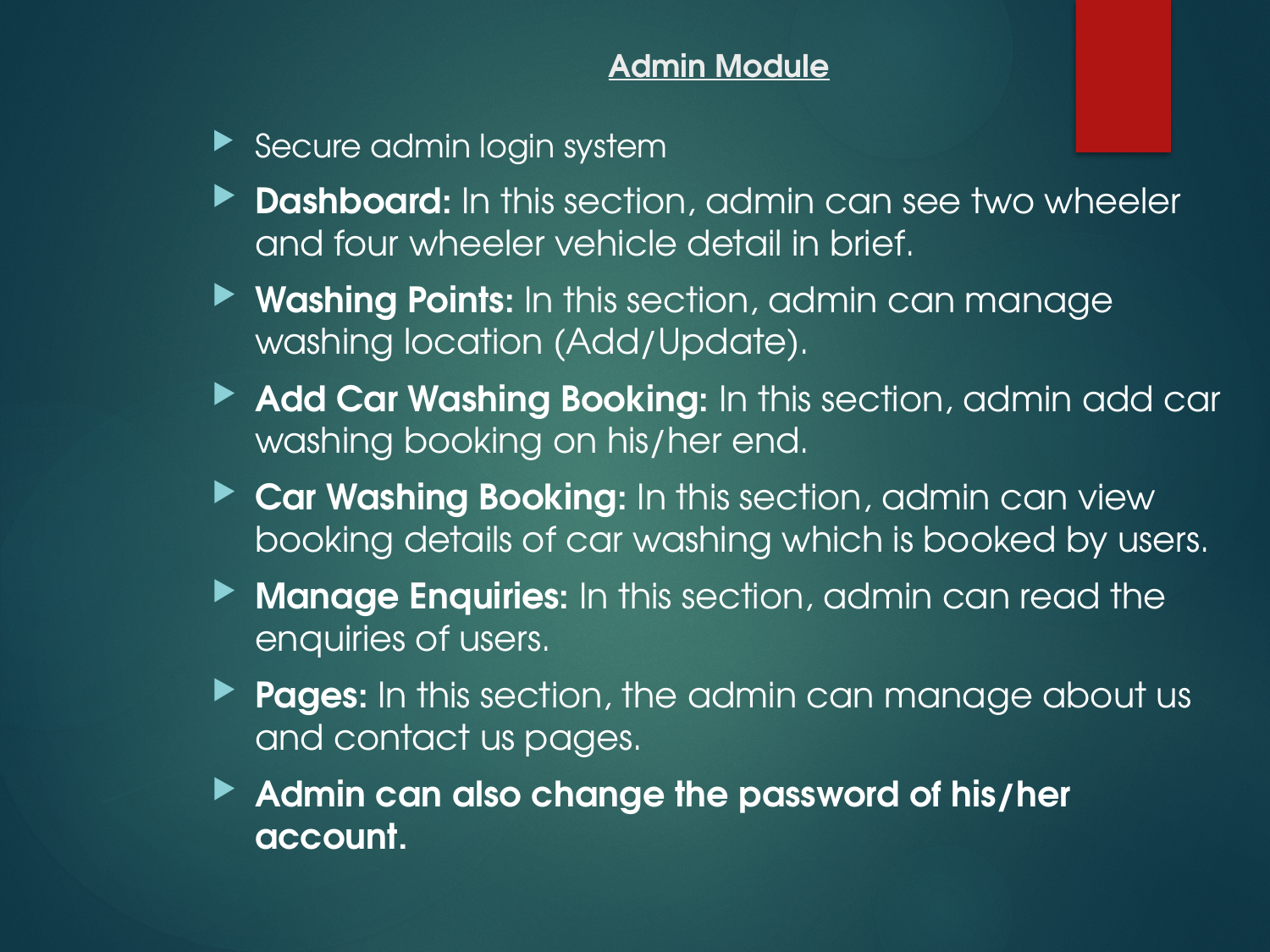

# Admin Module
Secure admin login system
Dashboard: In this section, admin can see two wheeler and four wheeler vehicle detail in brief.
Washing Points: In this section, admin can manage washing location (Add/Update).
Add Car Washing Booking: In this section, admin add car washing booking on his/her end.
Car Washing Booking: In this section, admin can view booking details of car washing which is booked by users.
Manage Enquiries: In this section, admin can read the enquiries of users.
Pages: In this section, the admin can manage about us and contact us pages.
Admin can also change the password of his/her account.